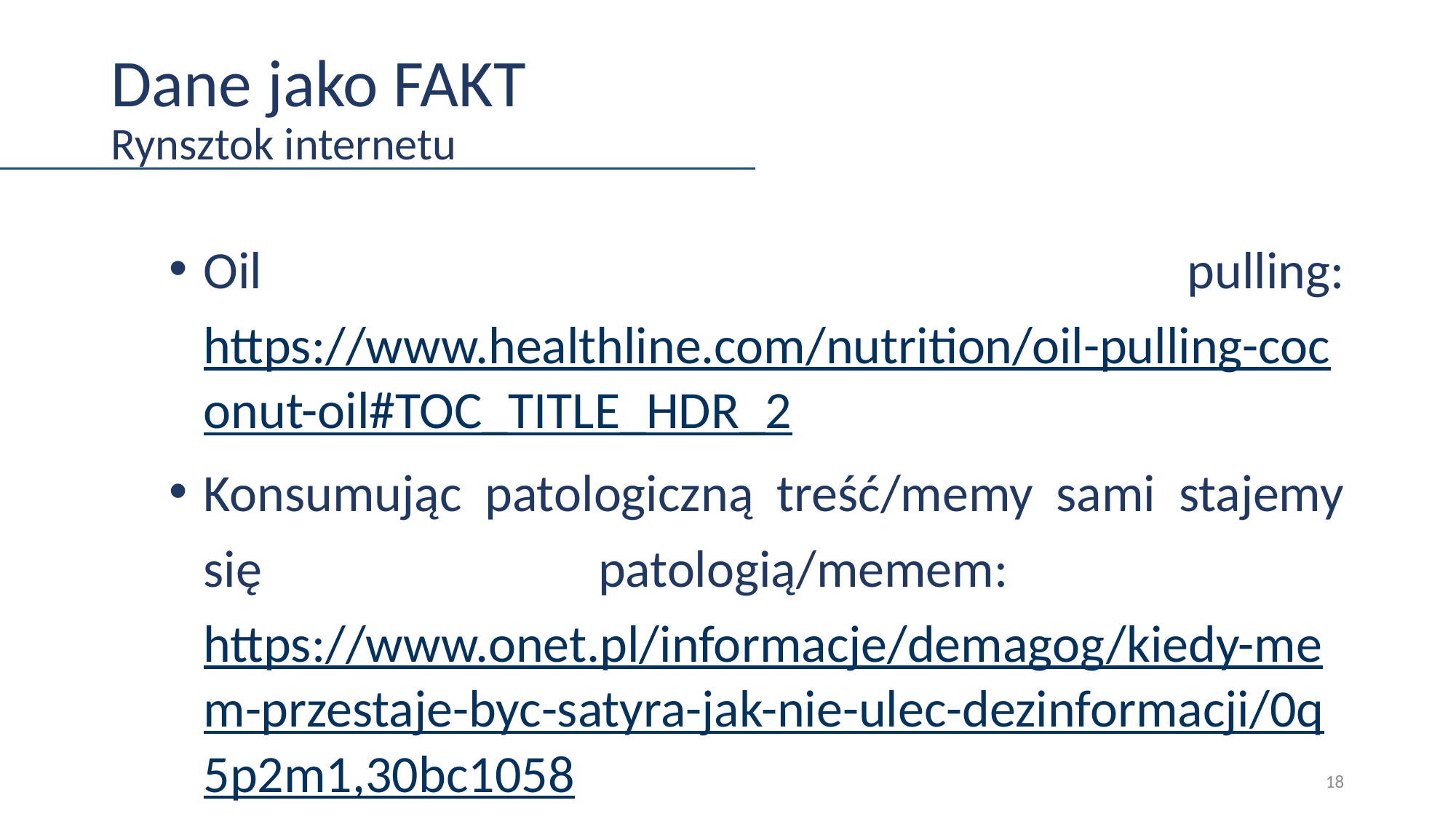

# Dane jako FAKT Rynsztok internetu
Oil pulling: https://www.healthline.com/nutrition/oil-pulling-coconut-oil#TOC_TITLE_HDR_2
Konsumując patologiczną treść/memy sami stajemy się patologią/memem:  https://www.onet.pl/informacje/demagog/kiedy-mem-przestaje-byc-satyra-jak-nie-ulec-dezinformacji/0q5p2m1,30bc1058
Sarkazm jako najbardziej subwersywny oręż walki z systemem
18